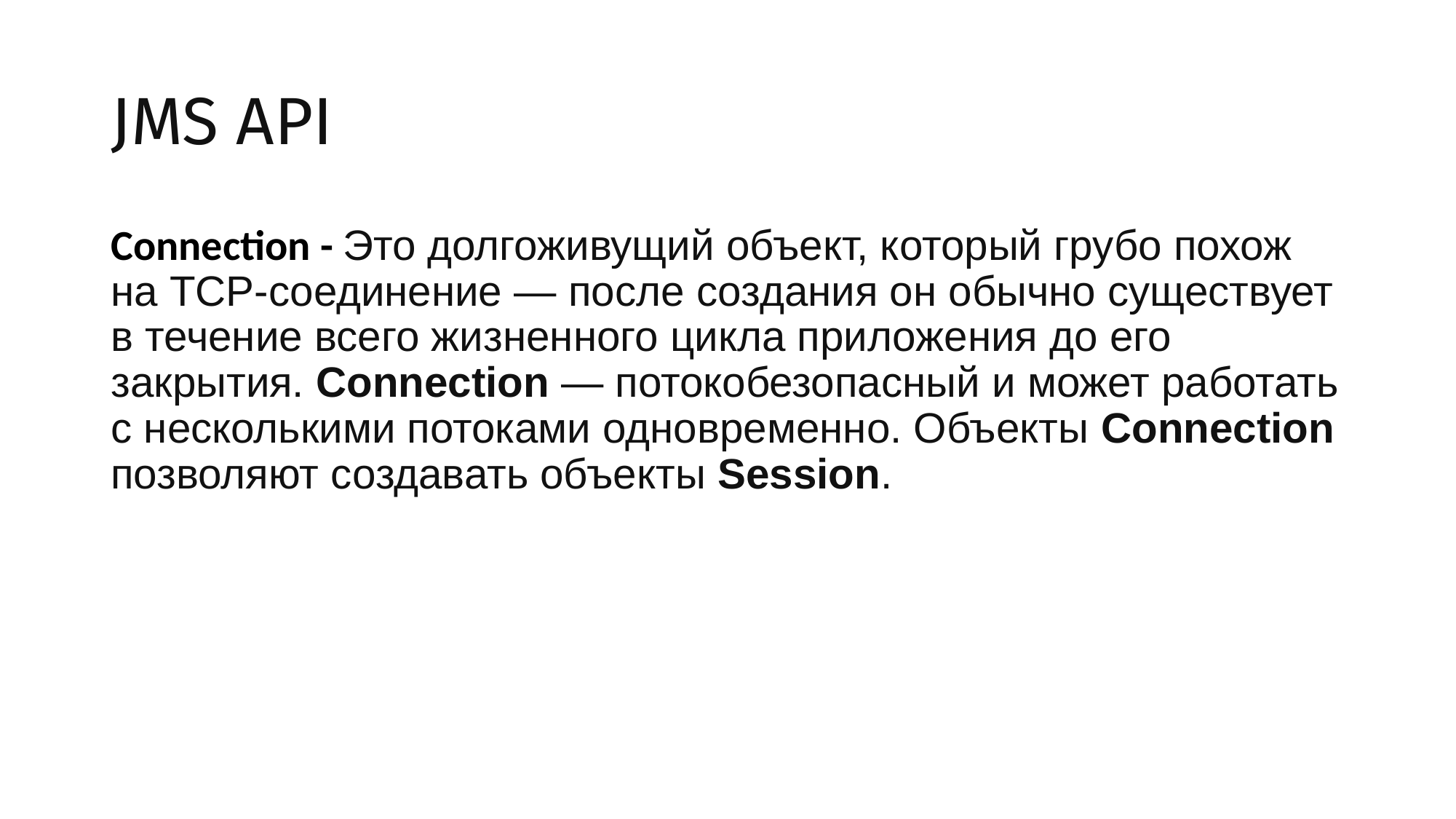

# JMS API
Connection - Это долгоживущий объект, который грубо похож на TCP-соединение — после создания он обычно существует в течение всего жизненного цикла приложения до его закрытия. Connection — потокобезопасный и может работать с несколькими потоками одновременно. Объекты Connection позволяют создавать объекты Session.